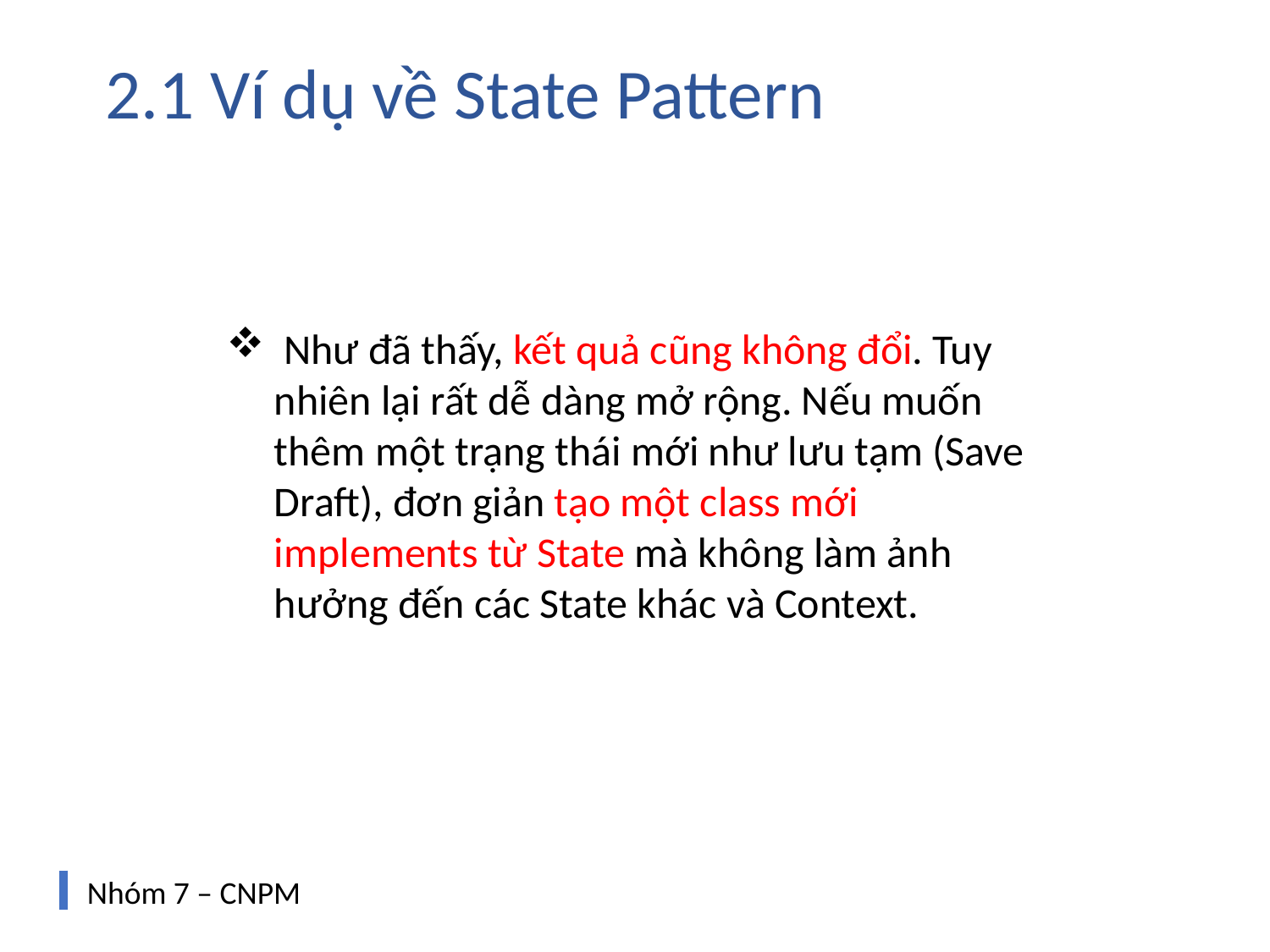

2.1 Ví dụ về State Pattern
 Như đã thấy, kết quả cũng không đổi. Tuy nhiên lại rất dễ dàng mở rộng. Nếu muốn thêm một trạng thái mới như lưu tạm (Save Draft), đơn giản tạo một class mới implements từ State mà không làm ảnh hưởng đến các State khác và Context.
Nhóm 7 – CNPM